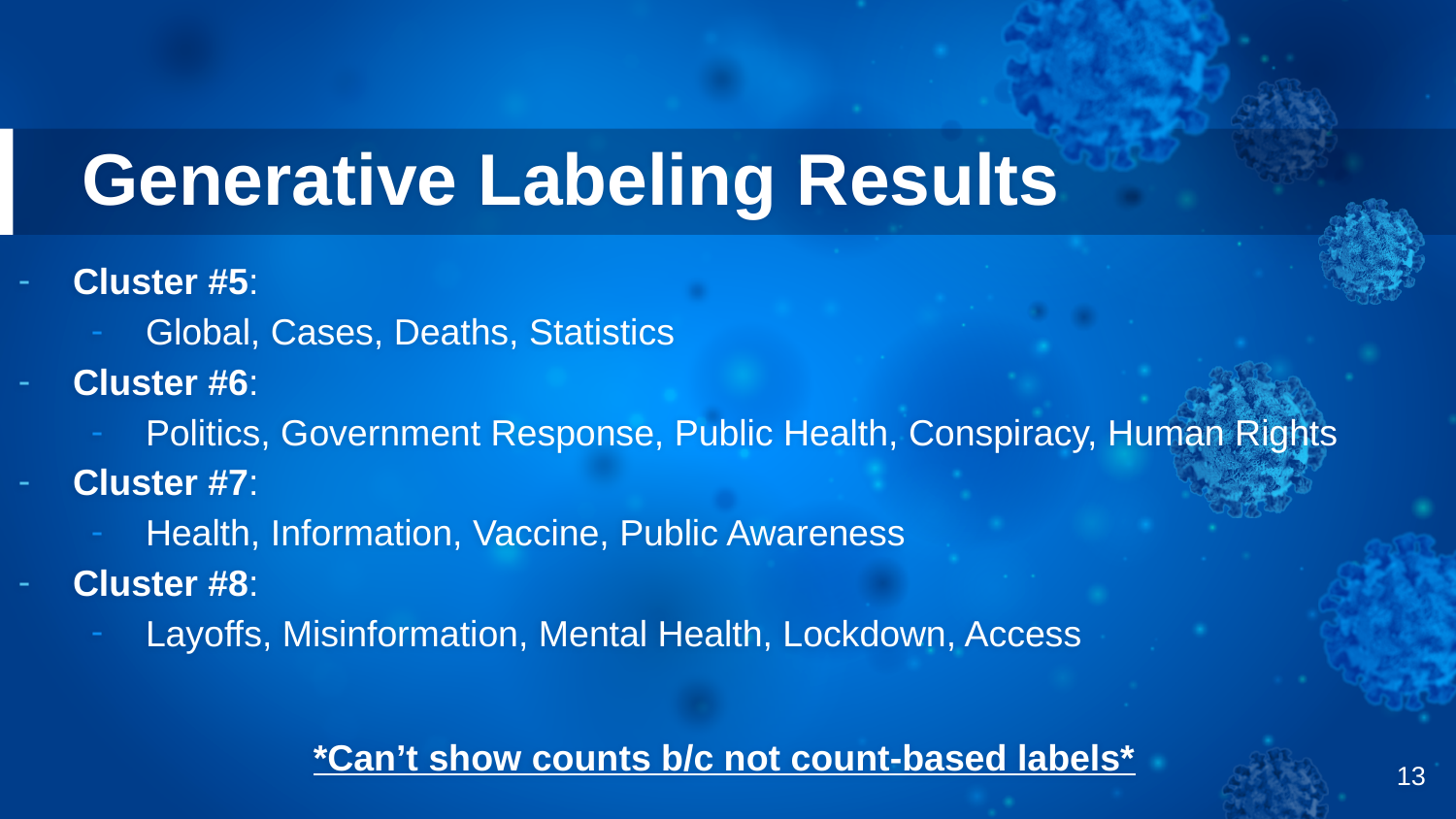

# Generative Labeling Results
Cluster #5:
Global, Cases, Deaths, Statistics
Cluster #6:
Politics, Government Response, Public Health, Conspiracy, Human Rights
Cluster #7:
Health, Information, Vaccine, Public Awareness
Cluster #8:
Layoffs, Misinformation, Mental Health, Lockdown, Access

*Can’t show counts b/c not count-based labels*

13